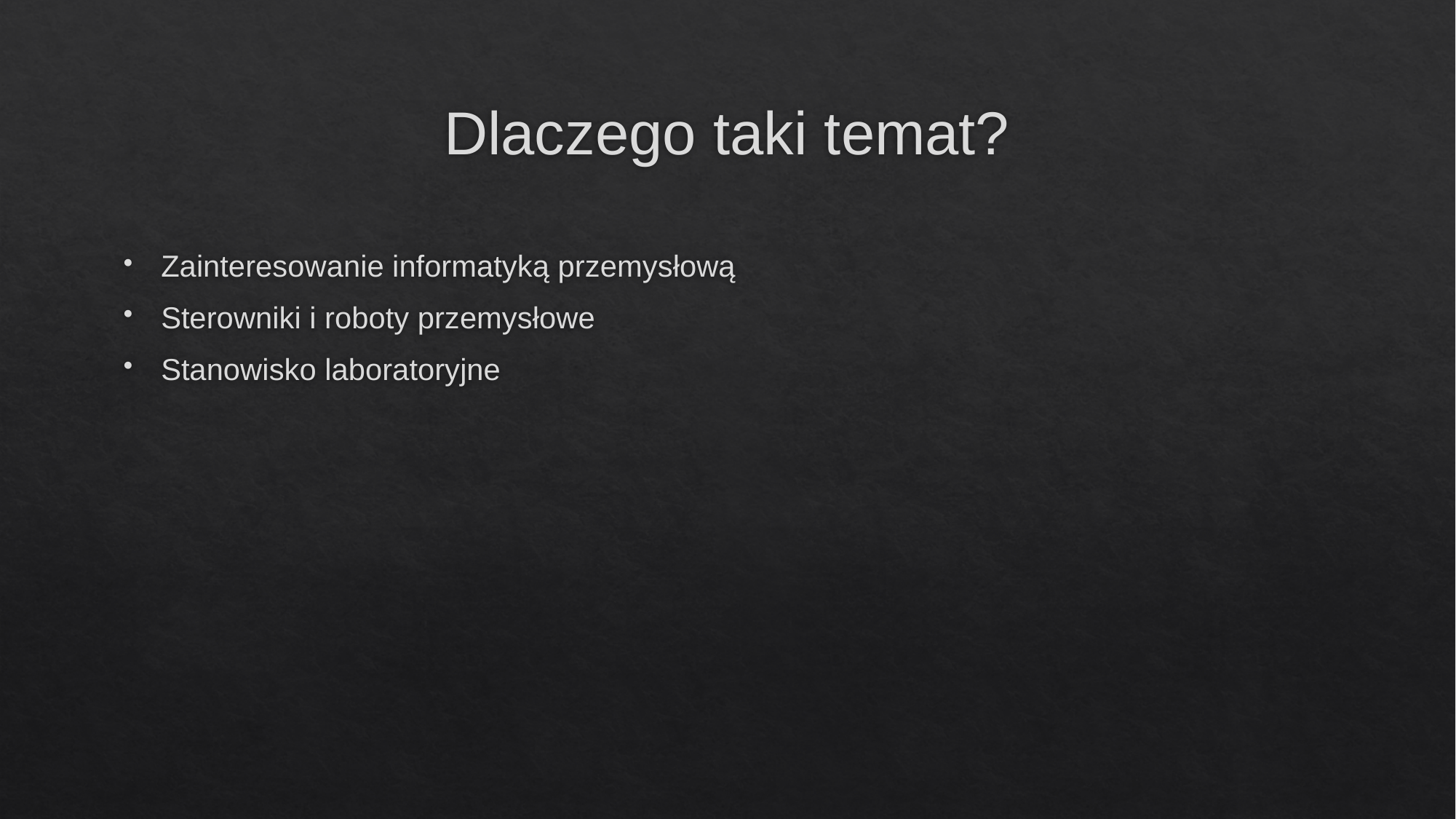

# Dlaczego taki temat?
Zainteresowanie informatyką przemysłową
Sterowniki i roboty przemysłowe
Stanowisko laboratoryjne